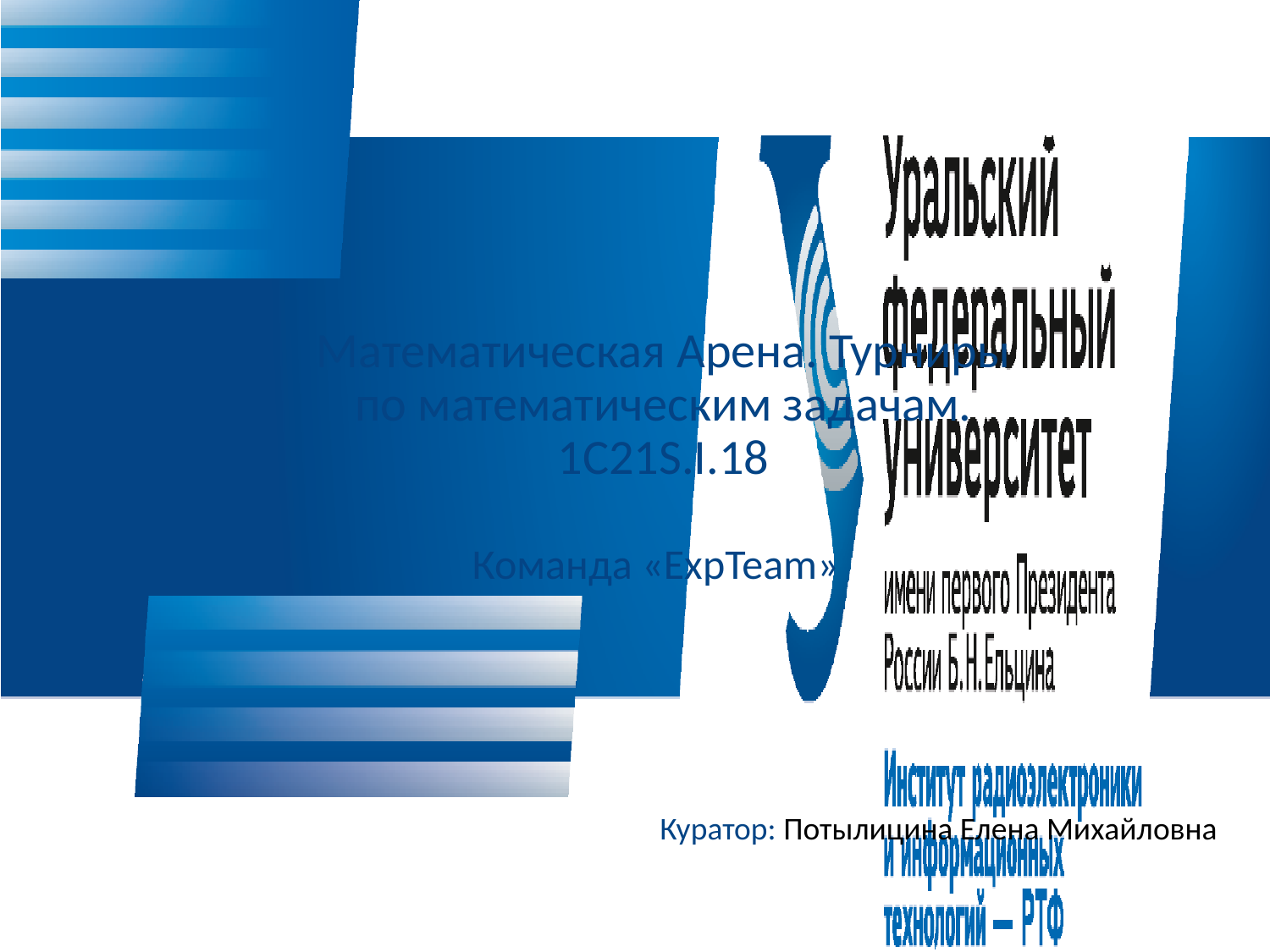

# Математическая Арена. Турниры по математическим задачам. 1C21S.I.18
Команда «ExpTeam»
Куратор: Потылицина Елена Михайловна